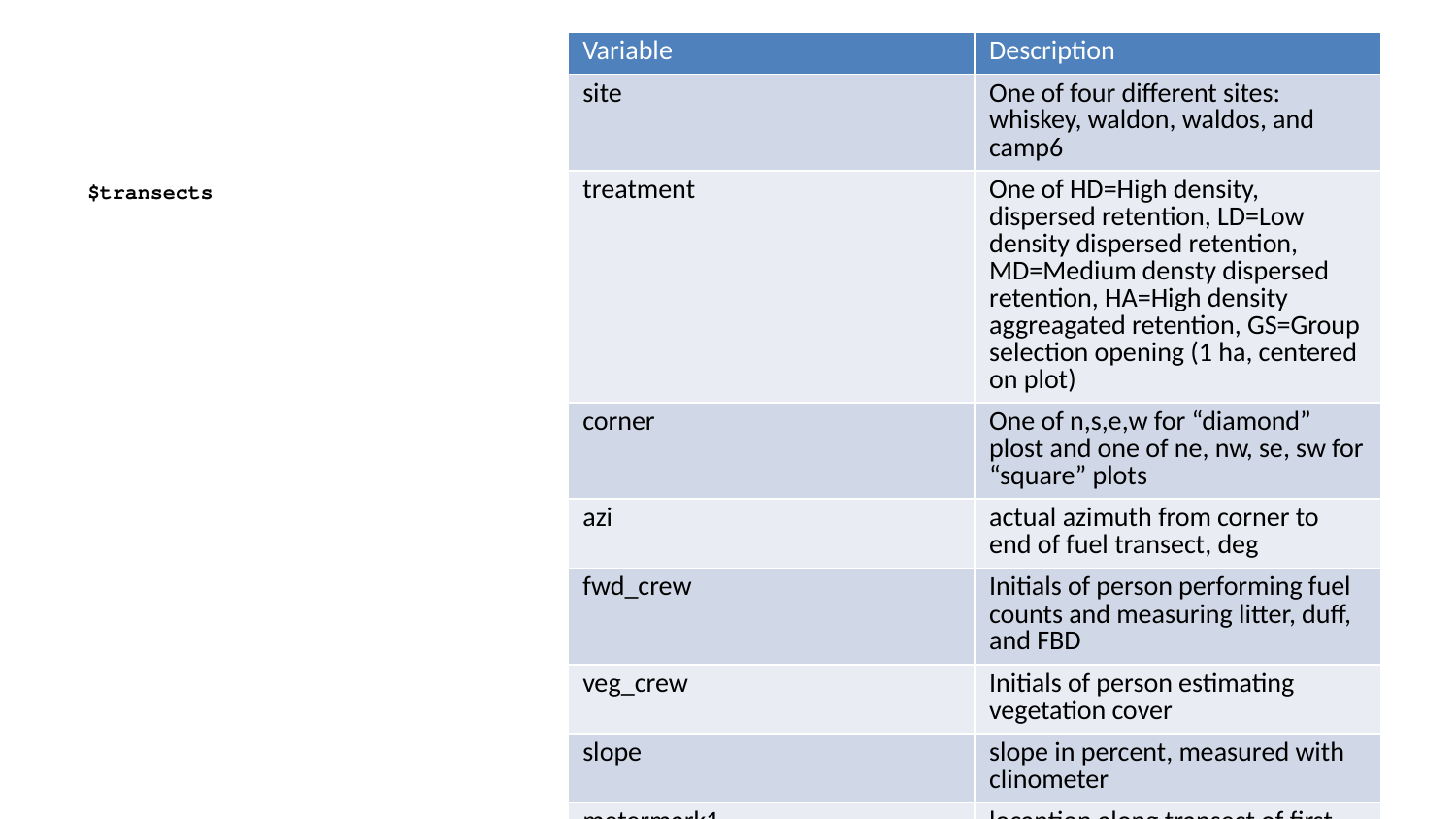

| Variable | Description |
| --- | --- |
| site | One of four different sites: whiskey, waldon, waldos, and camp6 |
| treatment | One of HD=High density, dispersed retention, LD=Low density dispersed retention, MD=Medium densty dispersed retention, HA=High density aggreagated retention, GS=Group selection opening (1 ha, centered on plot) |
| corner | One of n,s,e,w for “diamond” plost and one of ne, nw, se, sw for “square” plots |
| azi | actual azimuth from corner to end of fuel transect, deg |
| fwd\_crew | Initials of person performing fuel counts and measuring litter, duff, and FBD |
| veg\_crew | Initials of person estimating vegetation cover |
| slope | slope in percent, measured with clinometer |
| metermark1 | locantion along transect of first veg. station m |
| metermark2 | locantion along transect of first veg. station m |
| notes | Transect specific notes |
| onehr | Count of down woody fuels <0.6 cm for the lenght of the 1-hr transect, redwood leaflets less than about 2 mm were not counted as one hour fuels |
| tenhr | Count of down woody fuels >= 0.6 and < 2.5 cm |
| hundhr | Count of down woody fuels >= 2.5 and < 8 cm |
| duff\_litter1 | Combined duff and litter depth from a representative location within a 1-meter radius circle centered at metermark, cm |
| pct\_litter1 | Percent of duff\_litter depth compose of litter: percent |
| fbd1 | Estimated average height of litter and downed woody debris within the sampling cylinder, 1 m radius, centered at metermark |
| duff\_litter2 |  |
| pct\_litter2 |  |
| fbd2 |  |
| live\_woody1 | Total projected ground cover of all live woody plant parts within 1-meter-radius sampling cylinder of height equal to the height of the shrub or sprout vegetaion within the cylinders radius, 0-100 percent |
| dead\_woody1 | Total projected ground cover of all dead woody plant parts connected to live or standing dead plants, within the sampling cylinder 0-100 percent |
| avg\_w\_ht1 | Average maximum height of all live and dead woody plants in sampling cylinder (see Estimating Height in Firemon protocol) |
| live\_herb1 | Total projected ground cover of live herbs in the sampling cylinder |
| dead\_herb1 | Total projected ground cover of dead herbs in the sampling cylinder |
| avg\_h\_ht1 | Average maximum height of live and dead herbs in the sampling cylinder |
| live\_woody2 |  |
| dead\_woody2 |  |
| avg\_w\_ht2 |  |
| live\_herb2 |  |
| dead\_herb2 |  |
| avg\_h\_ht2 |  |
| species1 | Dominant woody species within sampling cylinder, each species is assumed to occupy an equal portion of volume, under-represented species are ignored |
| species2 |  |
$transects